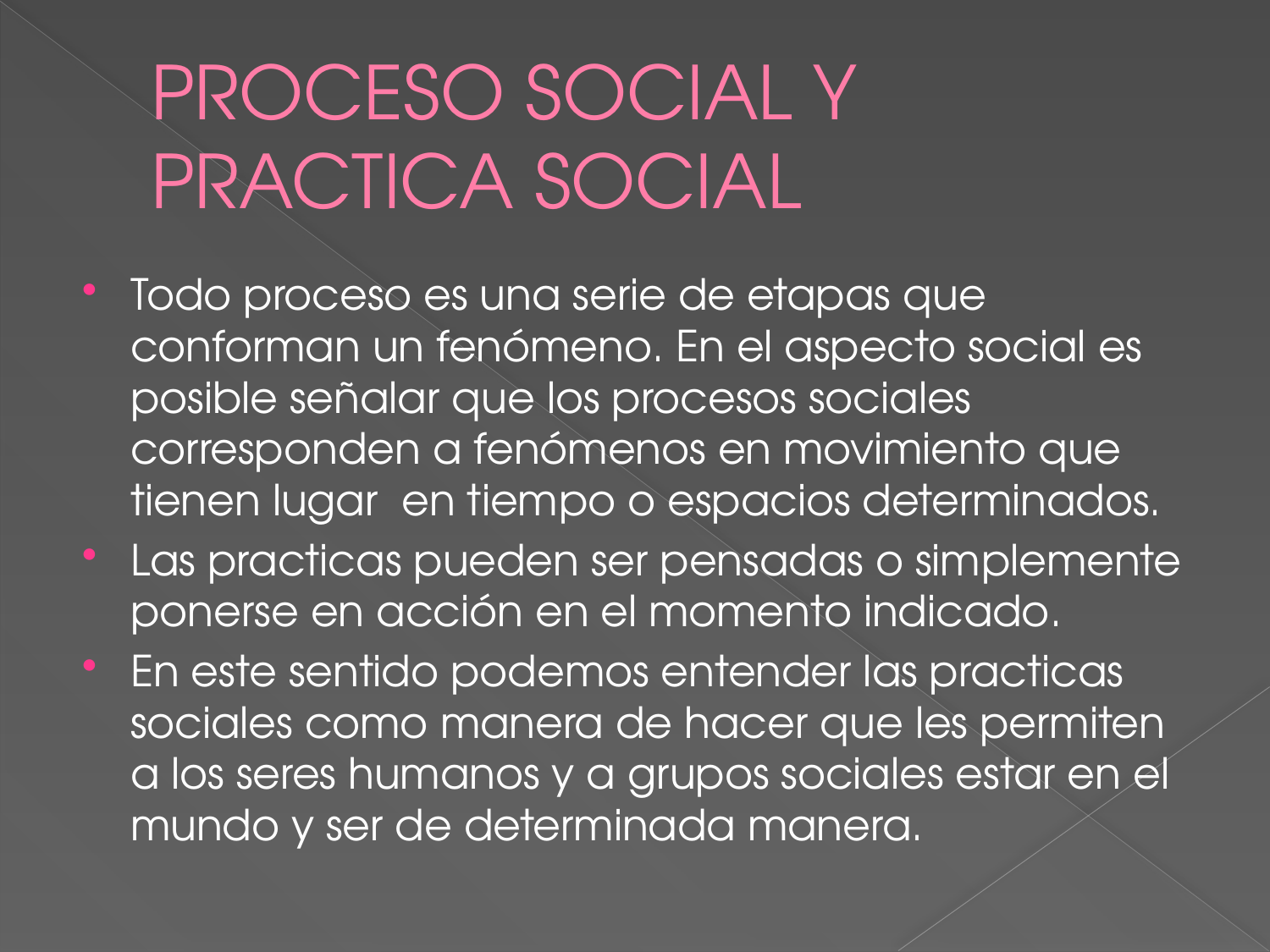

# PROCESO SOCIAL Y PRACTICA SOCIAL
Todo proceso es una serie de etapas que conforman un fenómeno. En el aspecto social es posible señalar que los procesos sociales corresponden a fenómenos en movimiento que tienen lugar  en tiempo o espacios determinados.
Las practicas pueden ser pensadas o simplemente ponerse en acción en el momento indicado.
En este sentido podemos entender las practicas sociales como manera de hacer que les permiten a los seres humanos y a grupos sociales estar en el mundo y ser de determinada manera.